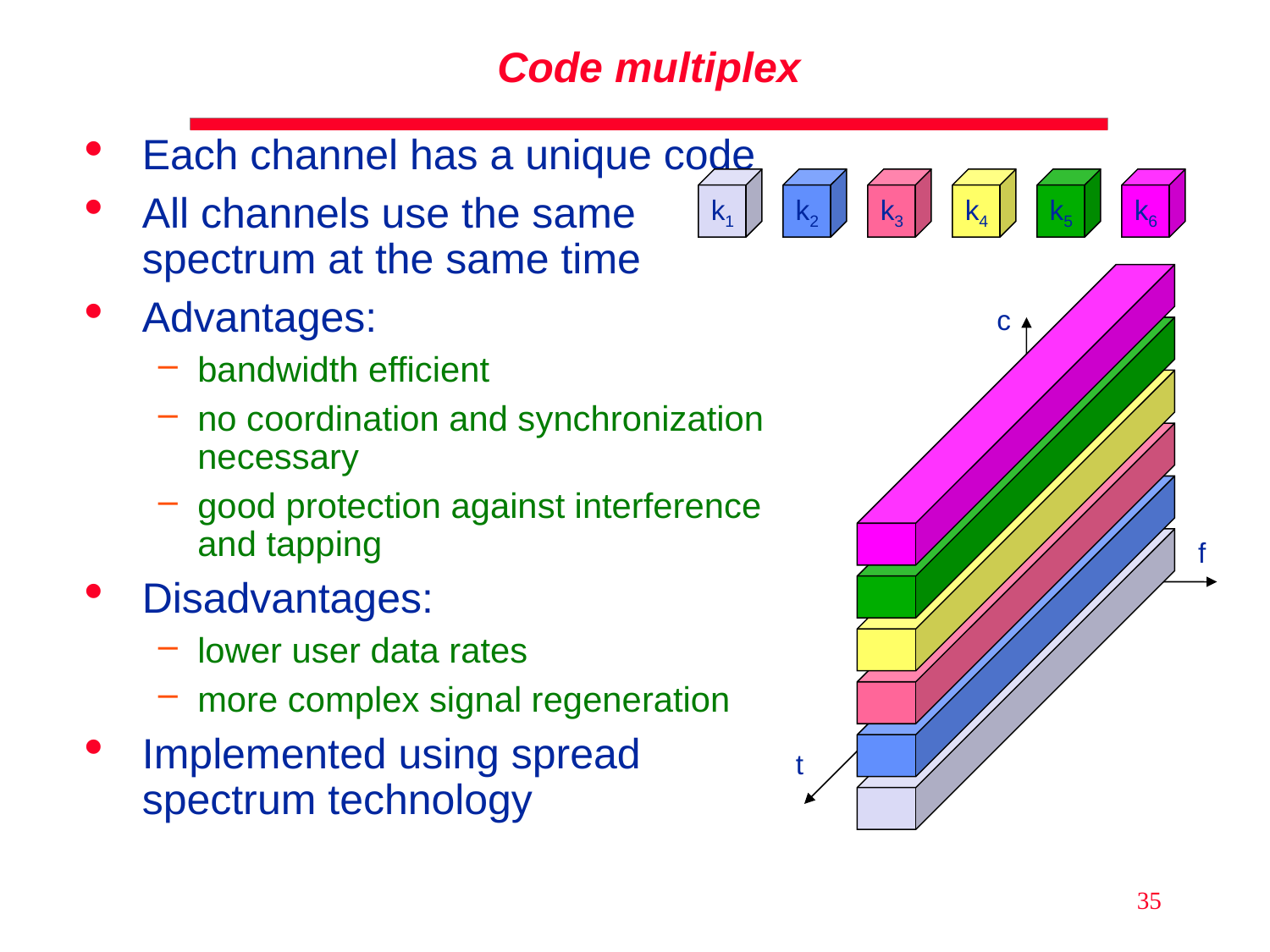

# Code multiplex
Each channel has a unique code
All channels use the same spectrum at the same time
Advantages:
bandwidth efficient
no coordination and synchronization necessary
good protection against interference and tapping
Disadvantages:
lower user data rates
more complex signal regeneration
Implemented using spread spectrum technology
k1
k2
k3
k4
k5
k6

c

f

t
35